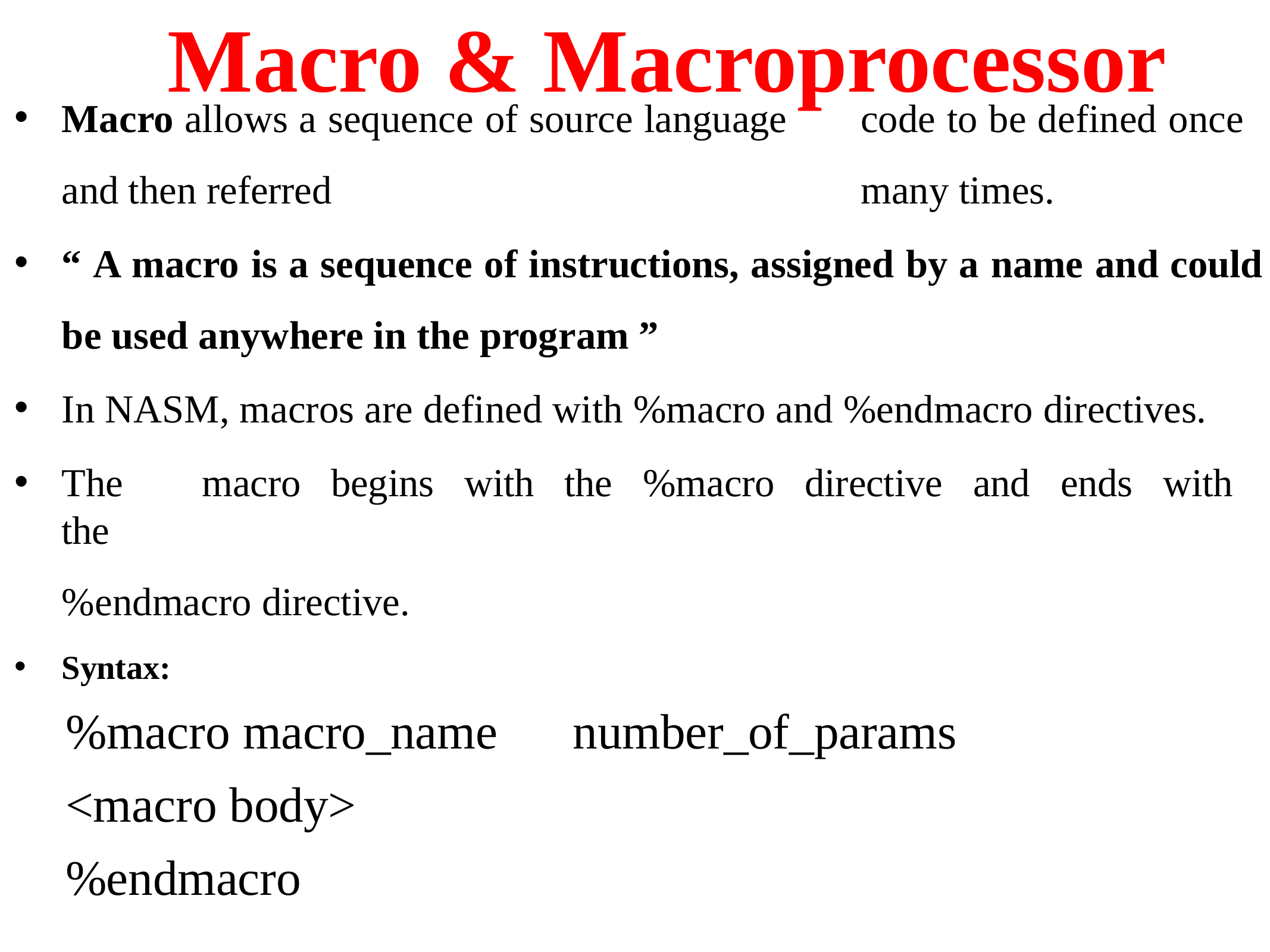

# Macro & Macroprocessor
Macro allows a sequence of source language	code to be defined once and then referred	many times.
“ A macro is a sequence of instructions, assigned by a name and could be used anywhere in the program ”
In NASM, macros are defined with %macro and %endmacro directives.
The	macro	begins	with	the	%macro	directive	and	ends	with	the
%endmacro directive.
Syntax:
%macro macro_name	number_of_params
<macro body>
%endmacro